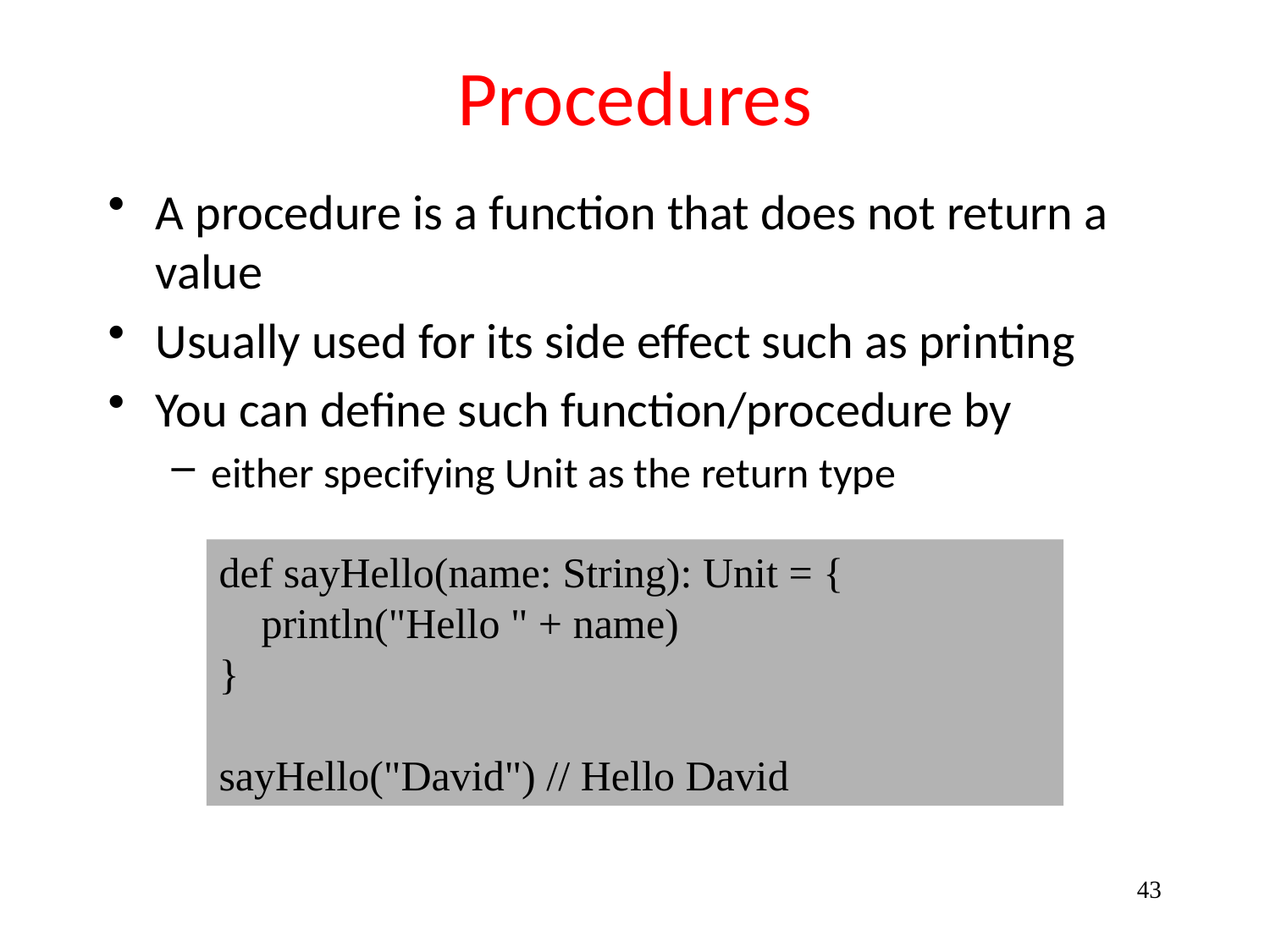

# Procedures
A procedure is a function that does not return a value
Usually used for its side effect such as printing
You can define such function/procedure by
either specifying Unit as the return type
def sayHello(name: String): Unit = {
    println("Hello " + name)
}
sayHello("David") // Hello David
43